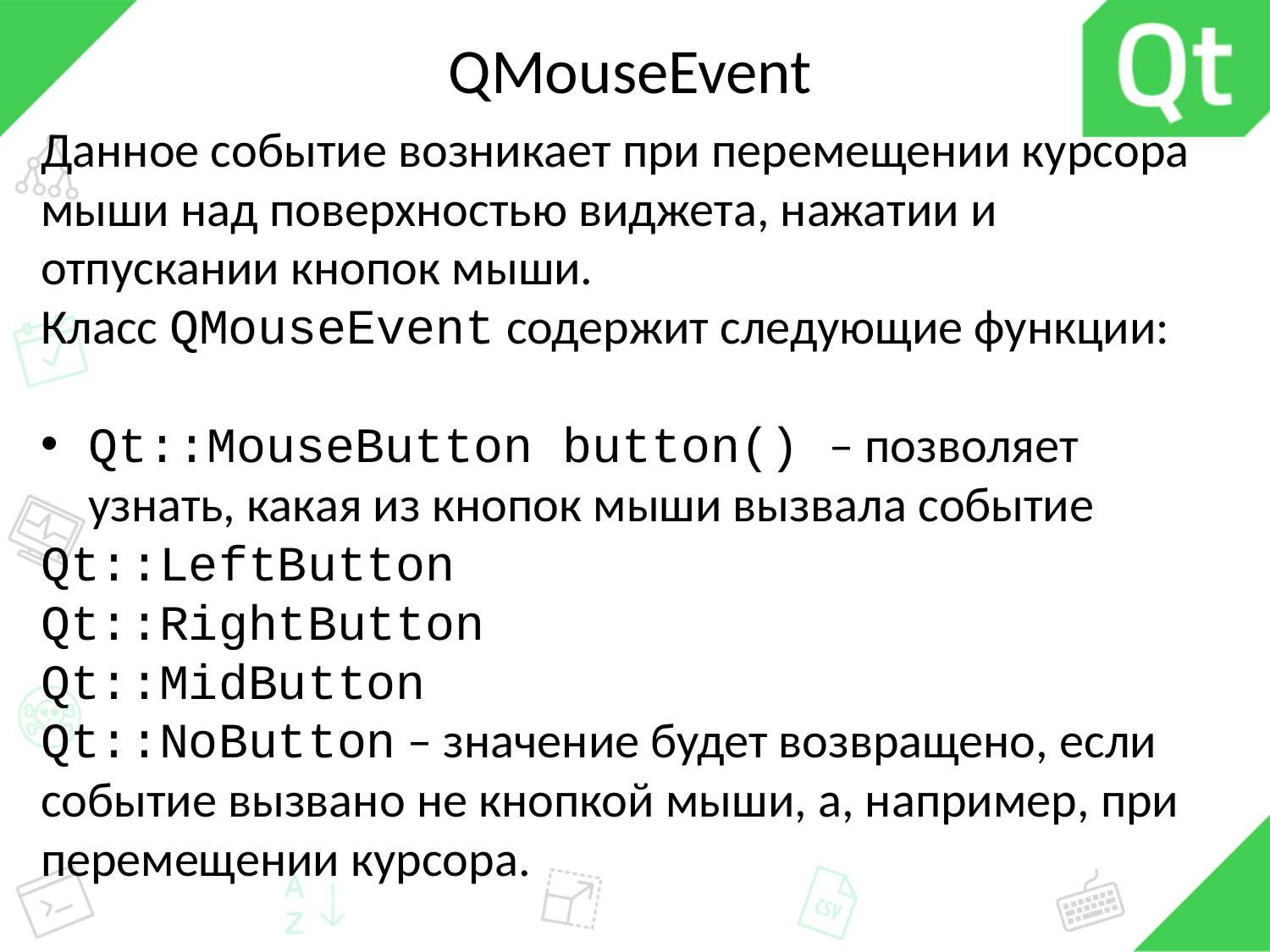

# QMouseEvent
Данное событие возникает при перемещении курсора мыши над поверхностью виджета, нажатии и отпускании кнопок мыши.
Класс QMouseEvent содержит следующие функции:

Qt::MouseButton button() – позволяет узнать, какая из кнопок мыши вызвала событие
Qt::LeftButton
Qt::RightButton
Qt::MidButton
Qt::NoButton – значение будет возвращено, если событие вызвано не кнопкой мыши, а, например, при перемещении курсора.